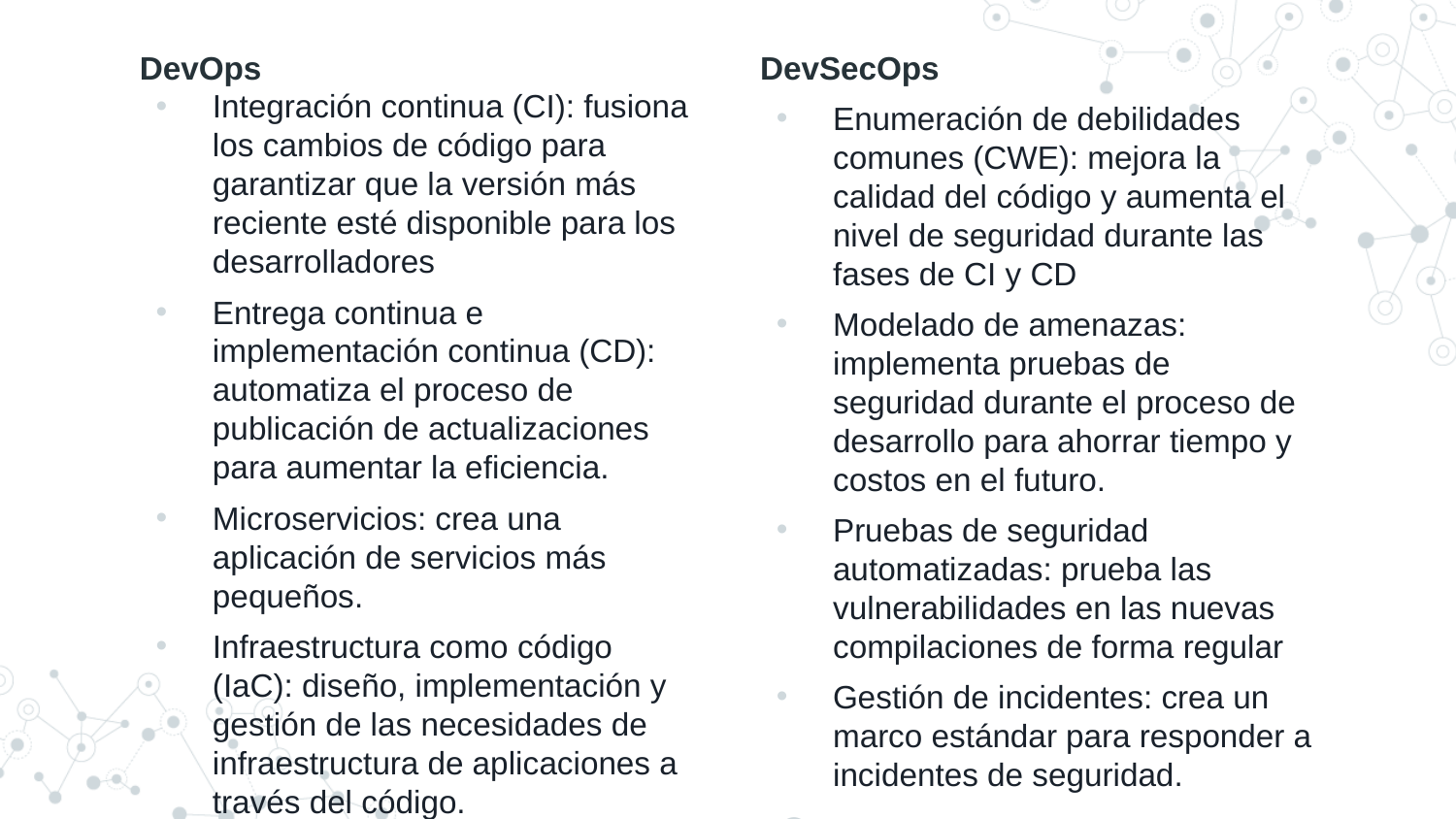

DevOps
Integración continua (CI): fusiona los cambios de código para garantizar que la versión más reciente esté disponible para los desarrolladores
Entrega continua e implementación continua (CD): automatiza el proceso de publicación de actualizaciones para aumentar la eficiencia.
Microservicios: crea una aplicación de servicios más pequeños.
Infraestructura como código (IaC): diseño, implementación y gestión de las necesidades de infraestructura de aplicaciones a través del código.

DevSecOps
Enumeración de debilidades comunes (CWE): mejora la calidad del código y aumenta el nivel de seguridad durante las fases de CI y CD
Modelado de amenazas: implementa pruebas de seguridad durante el proceso de desarrollo para ahorrar tiempo y costos en el futuro.
Pruebas de seguridad automatizadas: prueba las vulnerabilidades en las nuevas compilaciones de forma regular
Gestión de incidentes: crea un marco estándar para responder a incidentes de seguridad.